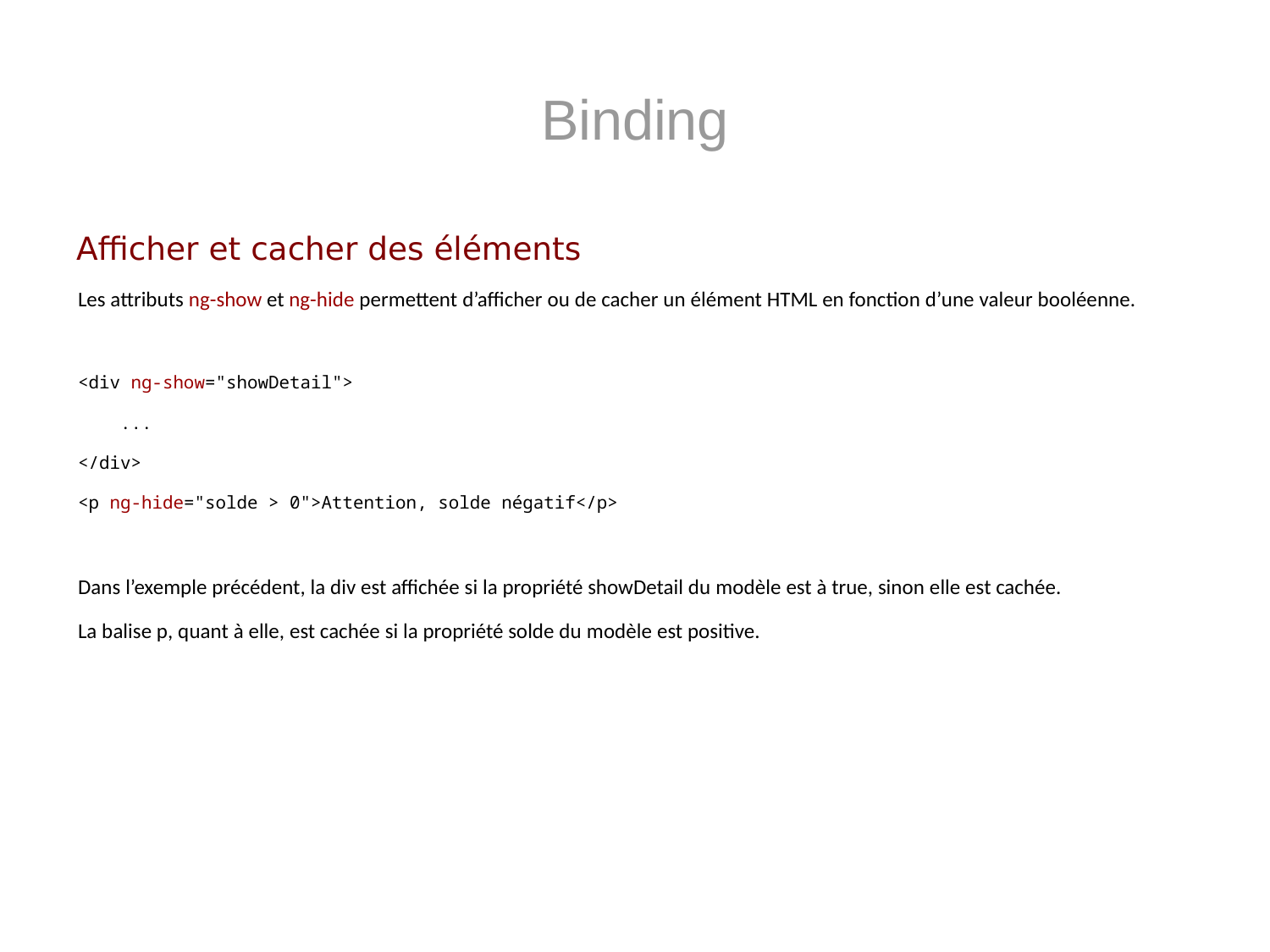

# Binding
Afficher et cacher des éléments
Les attributs ng-show et ng-hide permettent d’afficher ou de cacher un élément HTML en fonction d’une valeur booléenne.

<div ng-show="showDetail">
    ...
</div>
<p ng-hide="solde > 0">Attention, solde négatif</p>

Dans l’exemple précédent, la div est affichée si la propriété showDetail du modèle est à true, sinon elle est cachée.
La balise p, quant à elle, est cachée si la propriété solde du modèle est positive.